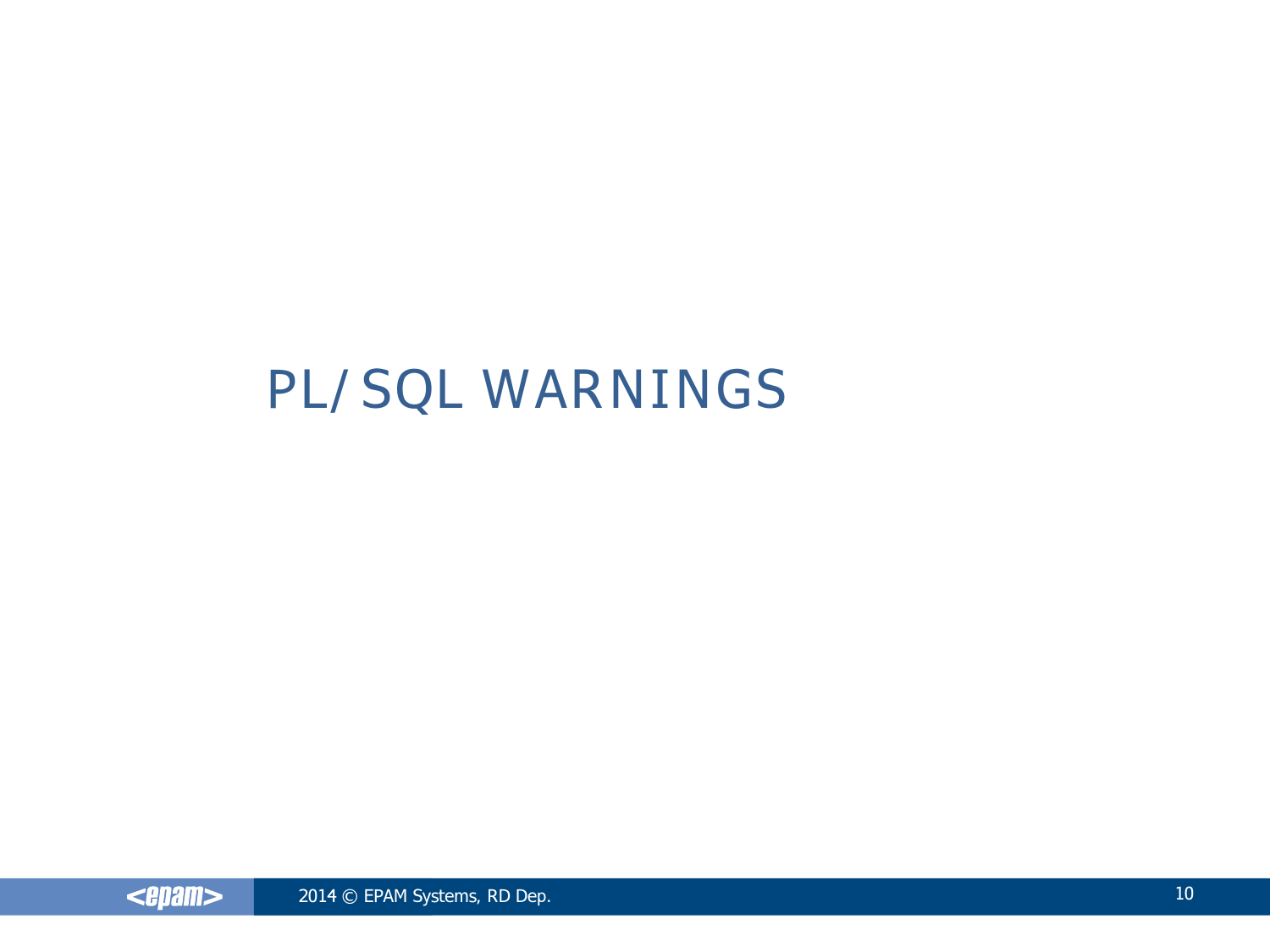

# Pl/sql warnings
10
2014 © EPAM Systems, RD Dep.